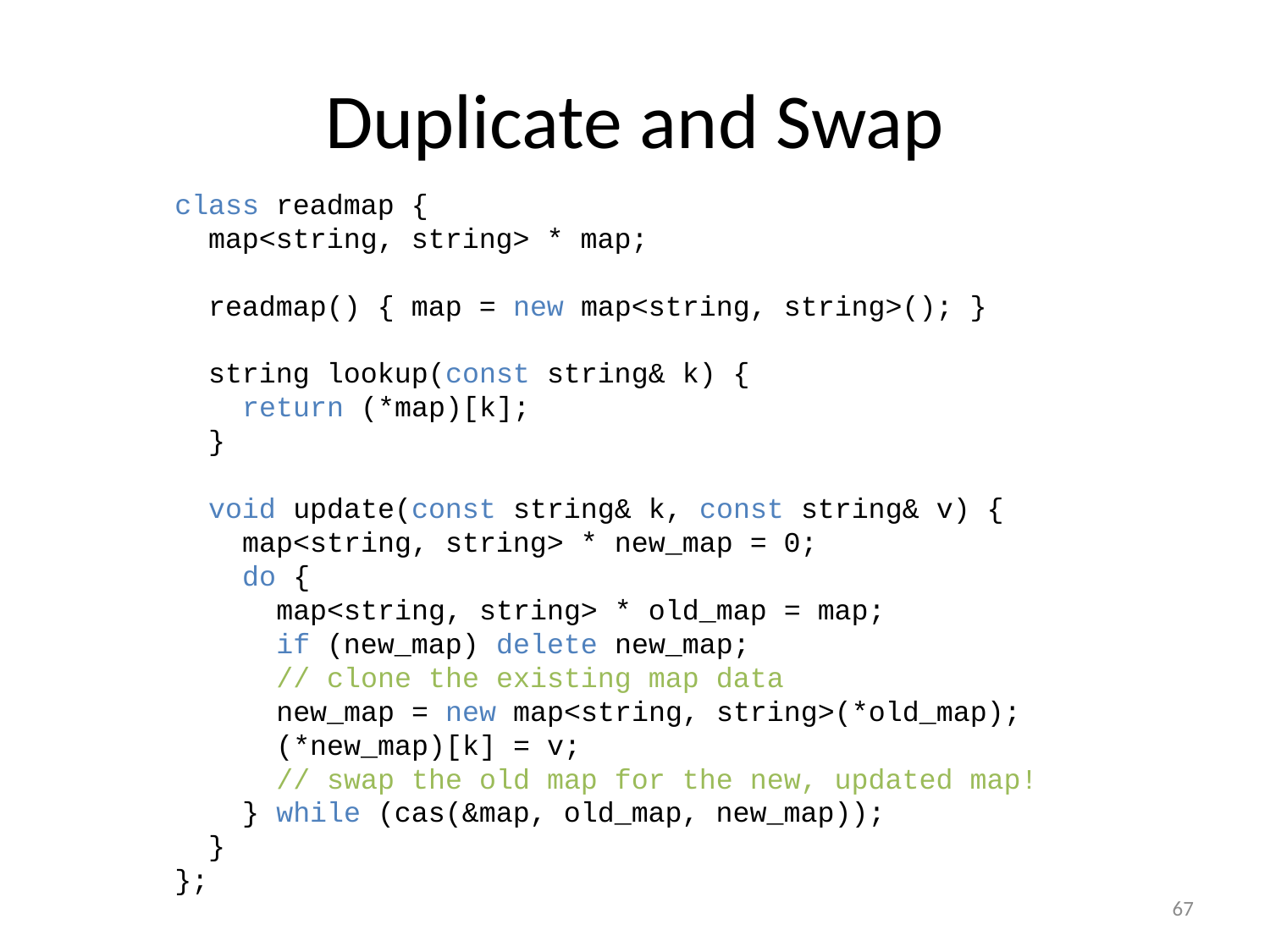

# Duplicate and Swap
class readmap {
  map<string, string> * map;

  readmap() { map = new map<string, string>(); }

  string lookup(const string& k) {
    return (*map)[k];
  }

  void update(const string& k, const string& v) {
    map<string, string> * new_map = 0;
    do {
      map<string, string> * old_map = map;
      if (new_map) delete new_map;
      // clone the existing map data
      new_map = new map<string, string>(*old_map);
      (*new_map)[k] = v;
      // swap the old map for the new, updated map!
    } while (cas(&map, old_map, new_map));
  }
};
67